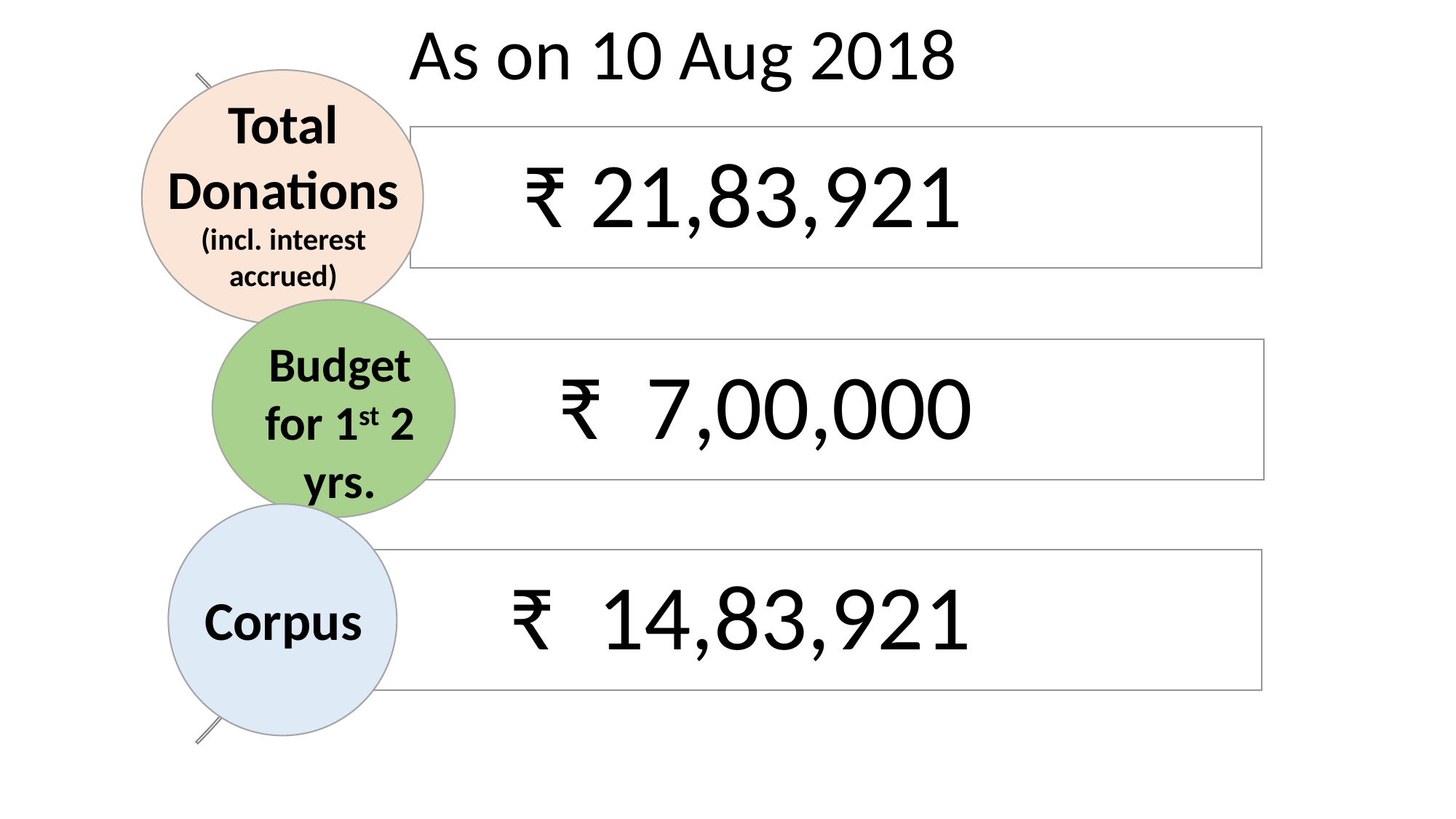

As on 10 Aug 2018
₹ 21,83,921
    ₹  7,00,000
    ₹  14,83,921
Total Donations
(incl. interest accrued)
Budget for 1st 2 yrs.
Corpus